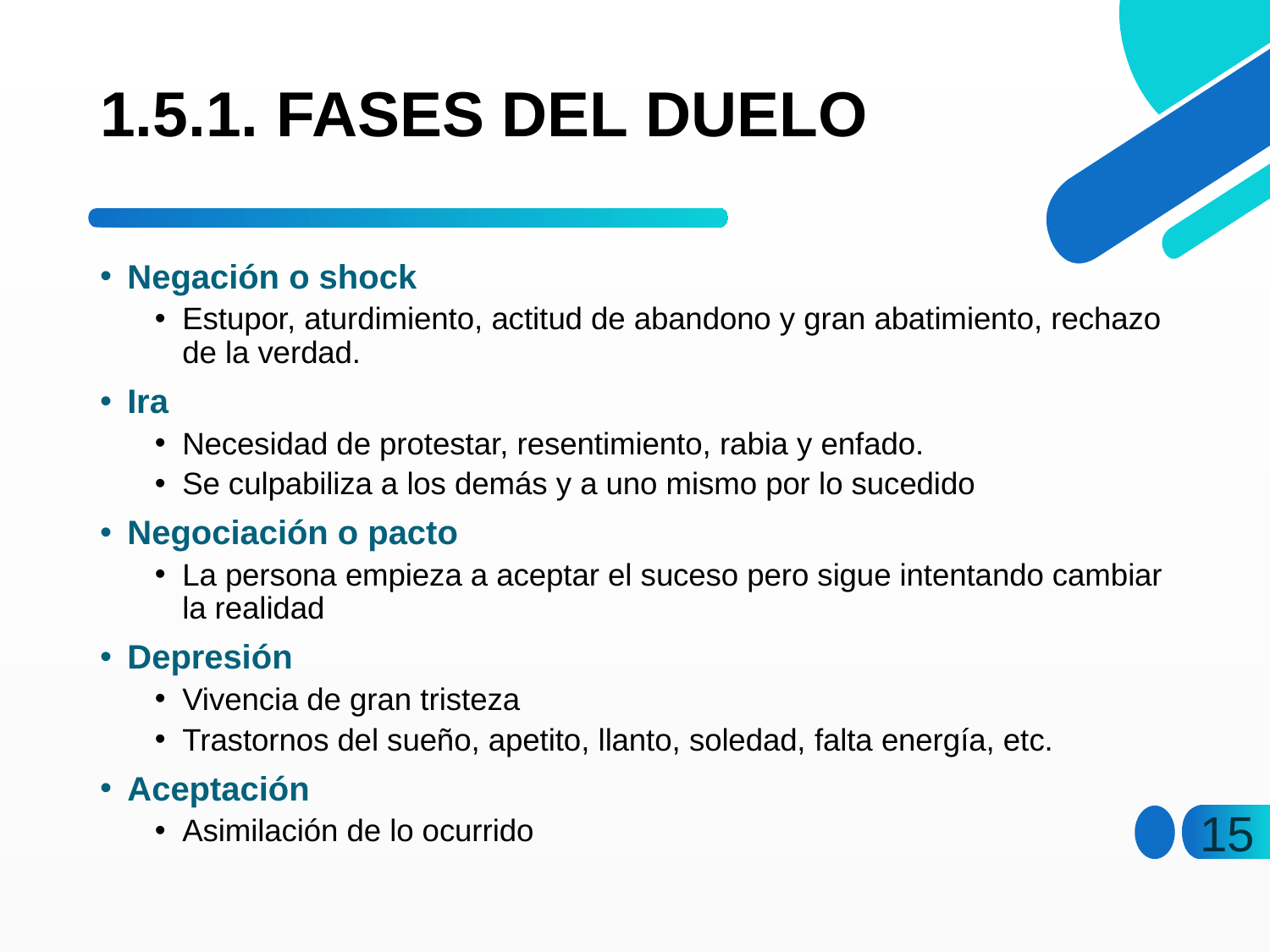

# 1.5.1. FASES DEL DUELO
Negación o shock
Estupor, aturdimiento, actitud de abandono y gran abatimiento, rechazo de la verdad.
Ira
Necesidad de protestar, resentimiento, rabia y enfado.
Se culpabiliza a los demás y a uno mismo por lo sucedido
Negociación o pacto
La persona empieza a aceptar el suceso pero sigue intentando cambiar la realidad
Depresión
Vivencia de gran tristeza
Trastornos del sueño, apetito, llanto, soledad, falta energía, etc.
Aceptación
Asimilación de lo ocurrido
15